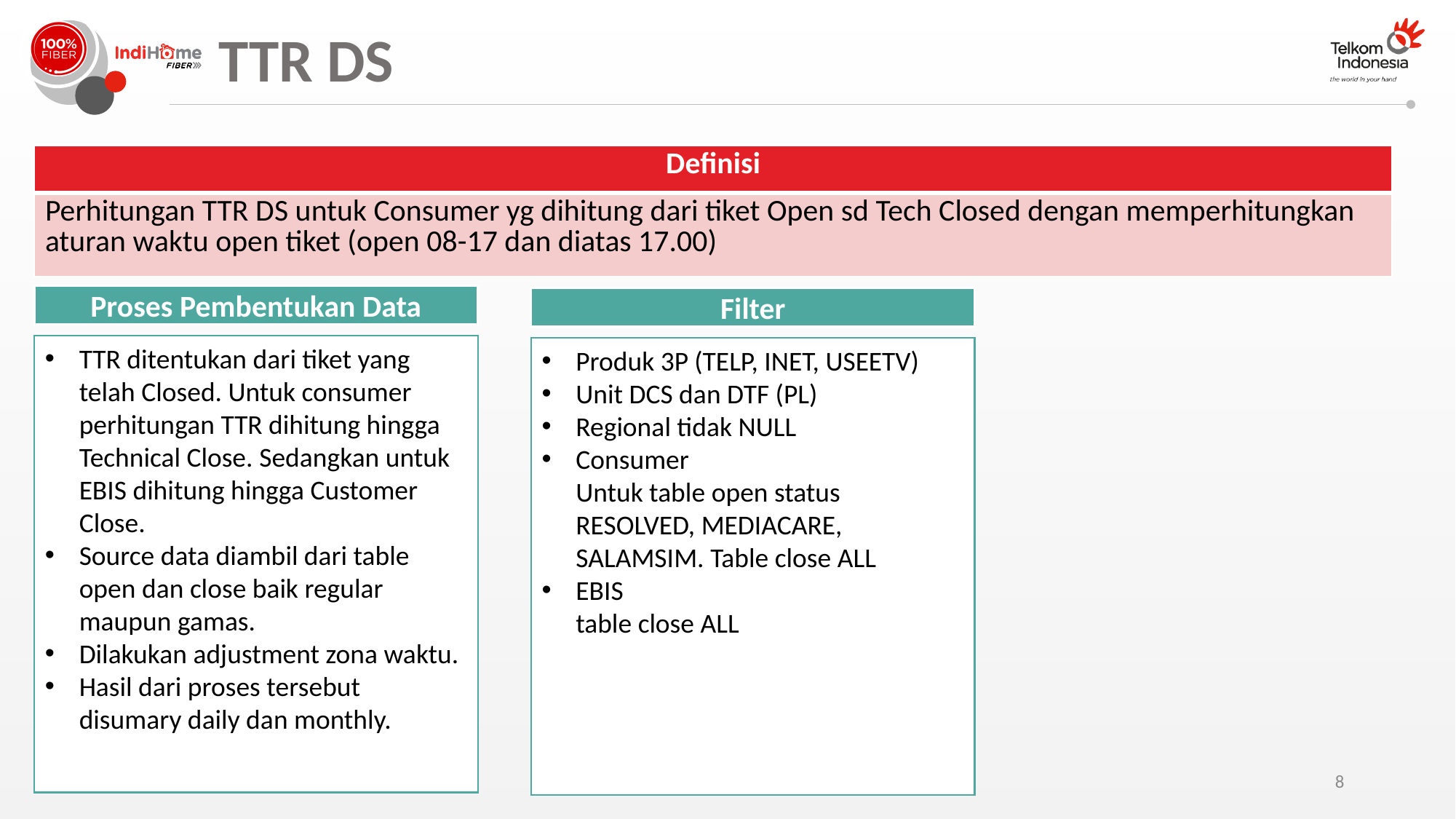

TTR DS
| Definisi |
| --- |
| Perhitungan TTR DS untuk Consumer yg dihitung dari tiket Open sd Tech Closed dengan memperhitungkan aturan waktu open tiket (open 08-17 dan diatas 17.00) |
Proses Pembentukan Data
Filter
TTR ditentukan dari tiket yang telah Closed. Untuk consumer perhitungan TTR dihitung hingga Technical Close. Sedangkan untuk EBIS dihitung hingga Customer Close.
Source data diambil dari table open dan close baik regular maupun gamas.
Dilakukan adjustment zona waktu.
Hasil dari proses tersebut disumary daily dan monthly.
Produk 3P (TELP, INET, USEETV)
Unit DCS dan DTF (PL)
Regional tidak NULL
Consumer
Untuk table open status RESOLVED, MEDIACARE, SALAMSIM. Table close ALL
EBIS
table close ALL

8